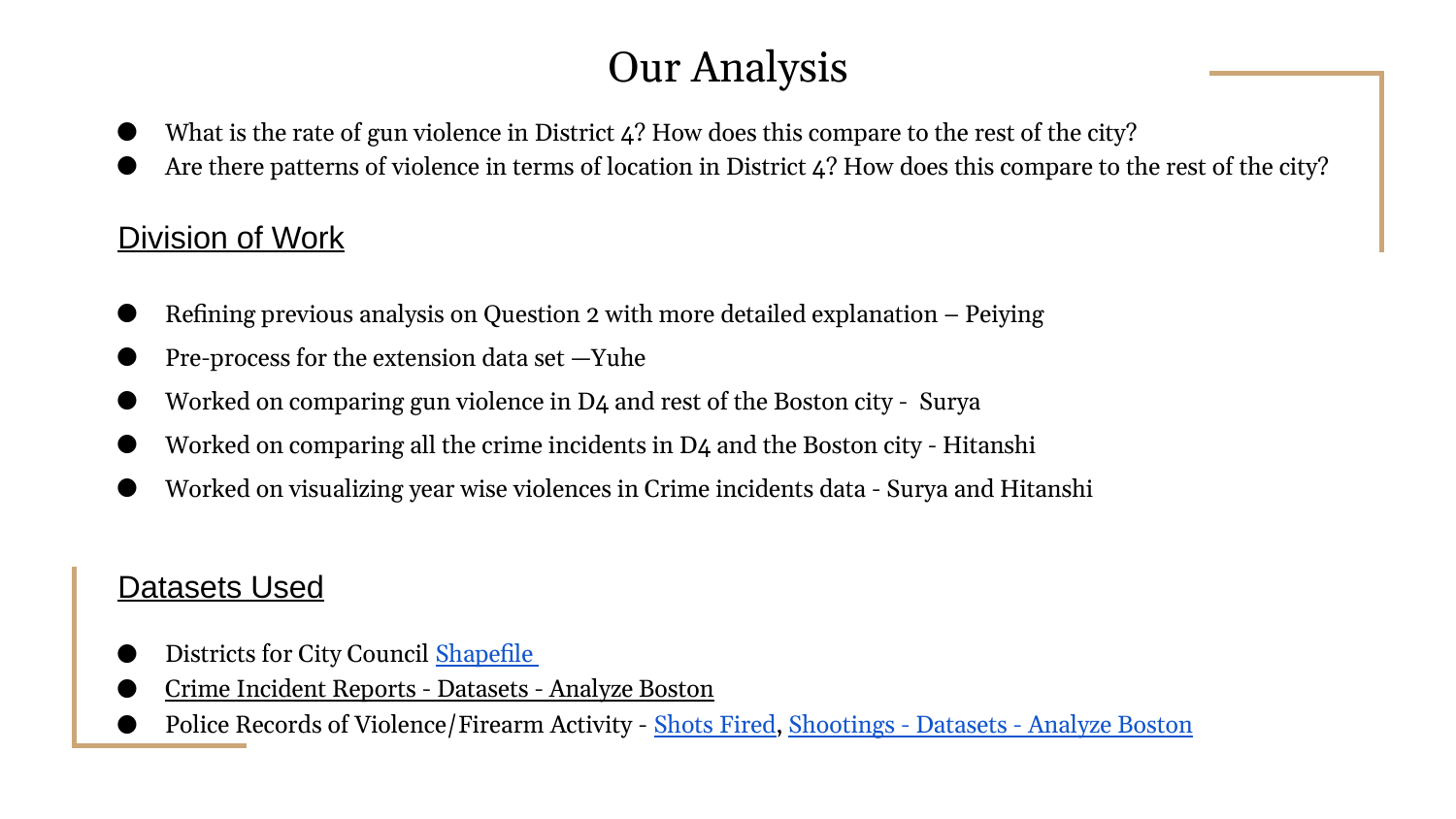

Our Analysis
What is the rate of gun violence in District 4? How does this compare to the rest of the city?
Are there patterns of violence in terms of location in District 4? How does this compare to the rest of the city?
Division of Work
Refining previous analysis on Question 2 with more detailed explanation – Peiying
Pre-process for the extension data set —Yuhe
Worked on comparing gun violence in D4 and rest of the Boston city -  Surya
Worked on comparing all the crime incidents in D4 and the Boston city - Hitanshi
Worked on visualizing year wise violences in Crime incidents data - Surya and Hitanshi
# Datasets Used
Districts for City Council Shapefile
Crime Incident Reports - Datasets - Analyze Boston
Police Records of Violence/Firearm Activity - Shots Fired, Shootings - Datasets - Analyze Boston